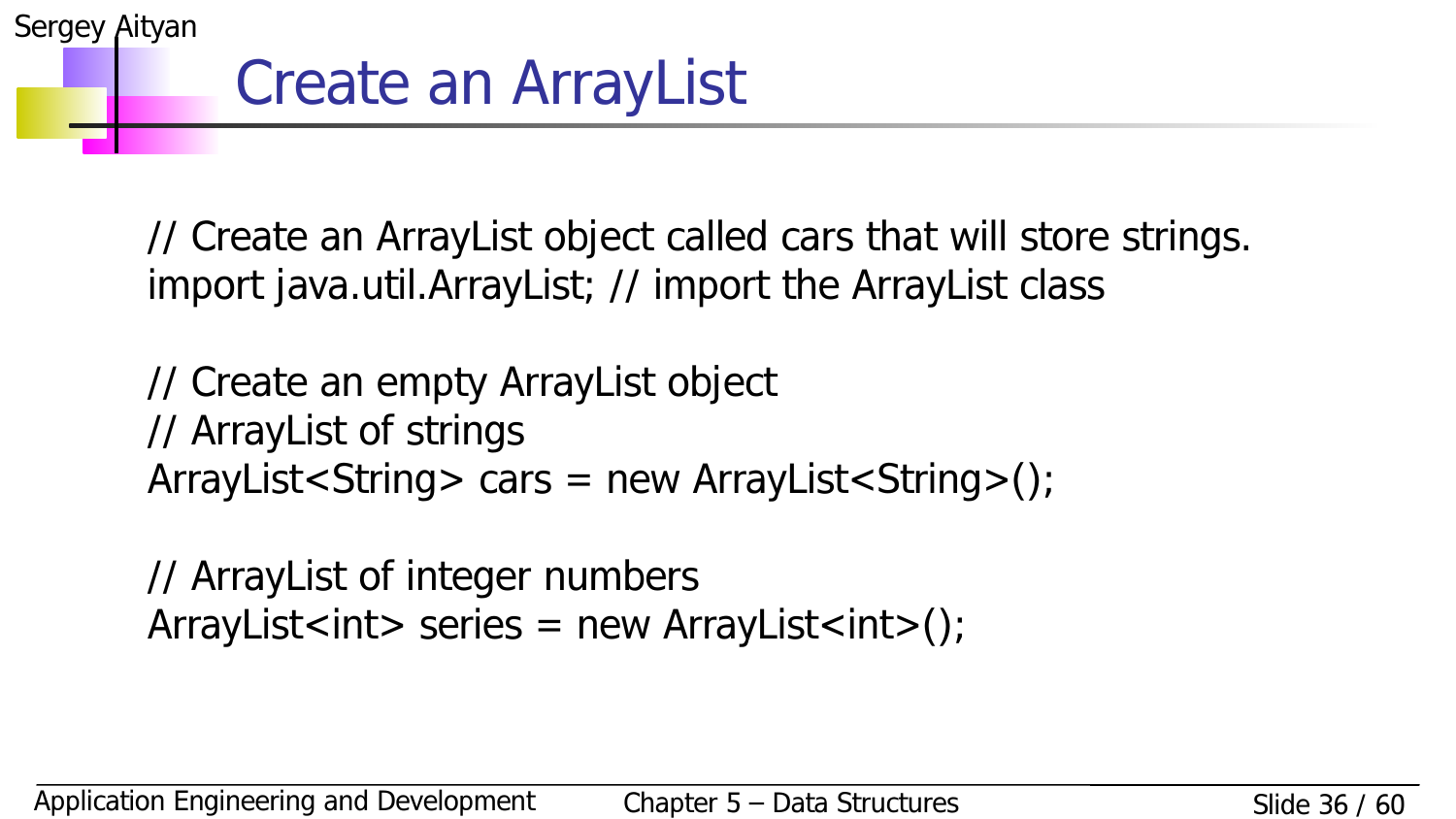

# Create an ArrayList
// Create an ArrayList object called cars that will store strings.
import java.util.ArrayList; // import the ArrayList class

// Create an empty ArrayList object
// ArrayList of strings
ArrayList<String> cars = new ArrayList<String>();

// ArrayList of integer numbers
ArrayList<int> series = new ArrayList<int>();